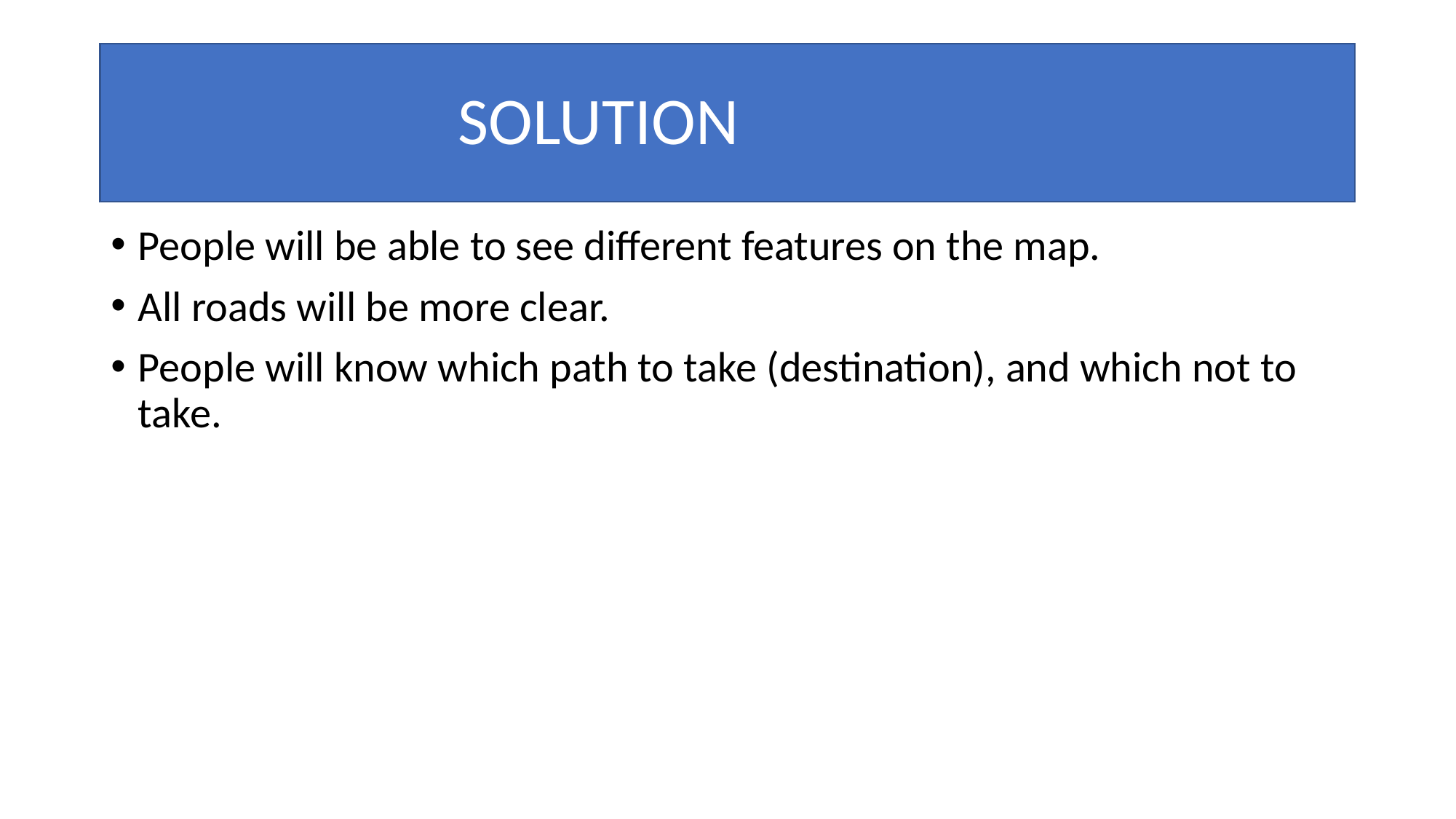

# SOLUTION
People will be able to see different features on the map.
All roads will be more clear.
People will know which path to take (destination), and which not to take.